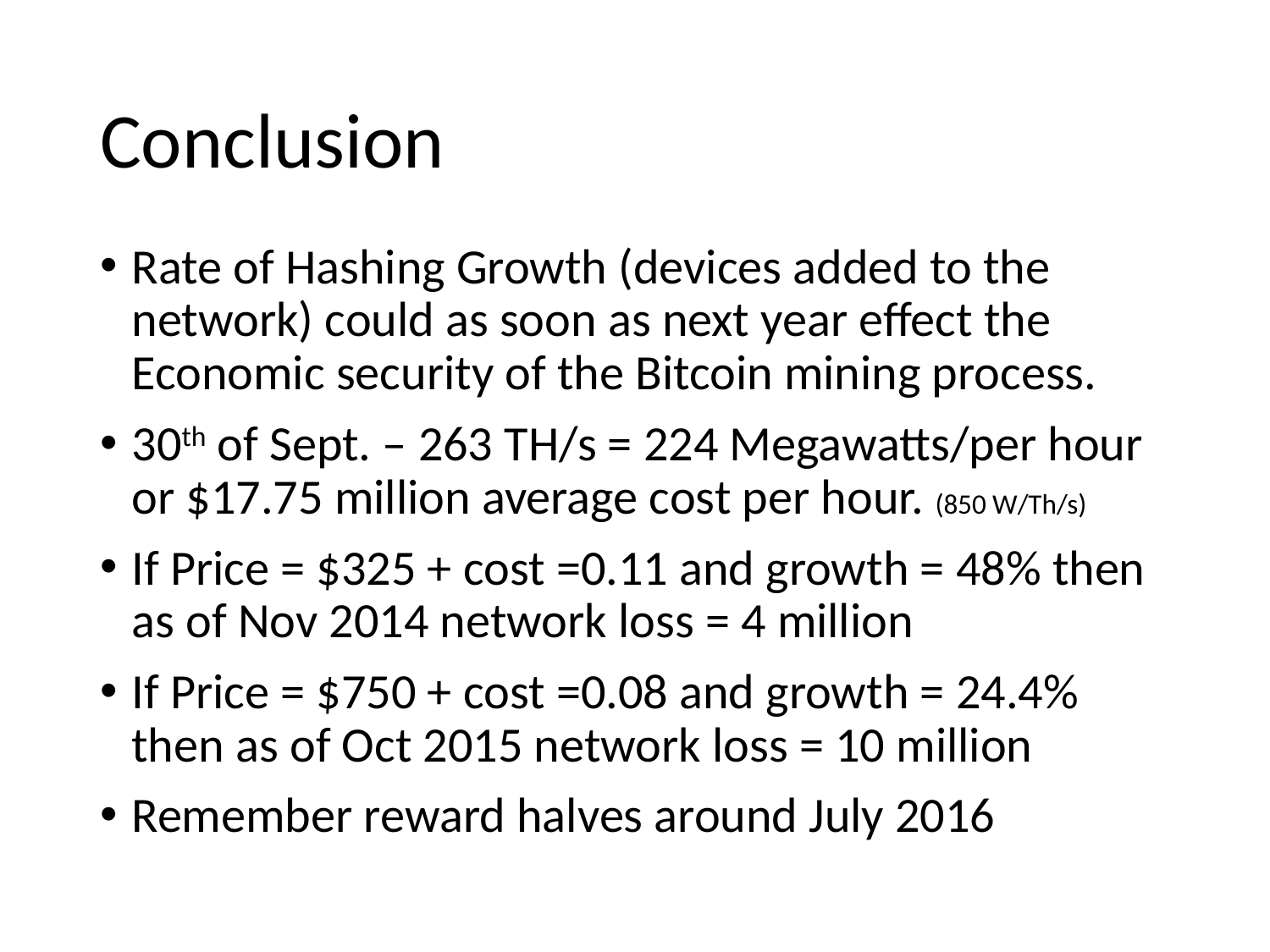

# Conclusion
Rate of Hashing Growth (devices added to the network) could as soon as next year effect the Economic security of the Bitcoin mining process.
30th of Sept. – 263 TH/s = 224 Megawatts/per hour or $17.75 million average cost per hour. (850 W/Th/s)
If Price = $325 + cost =0.11 and growth = 48% then as of Nov 2014 network loss = 4 million
If Price = $750 + cost =0.08 and growth = 24.4% then as of Oct 2015 network loss = 10 million
Remember reward halves around July 2016